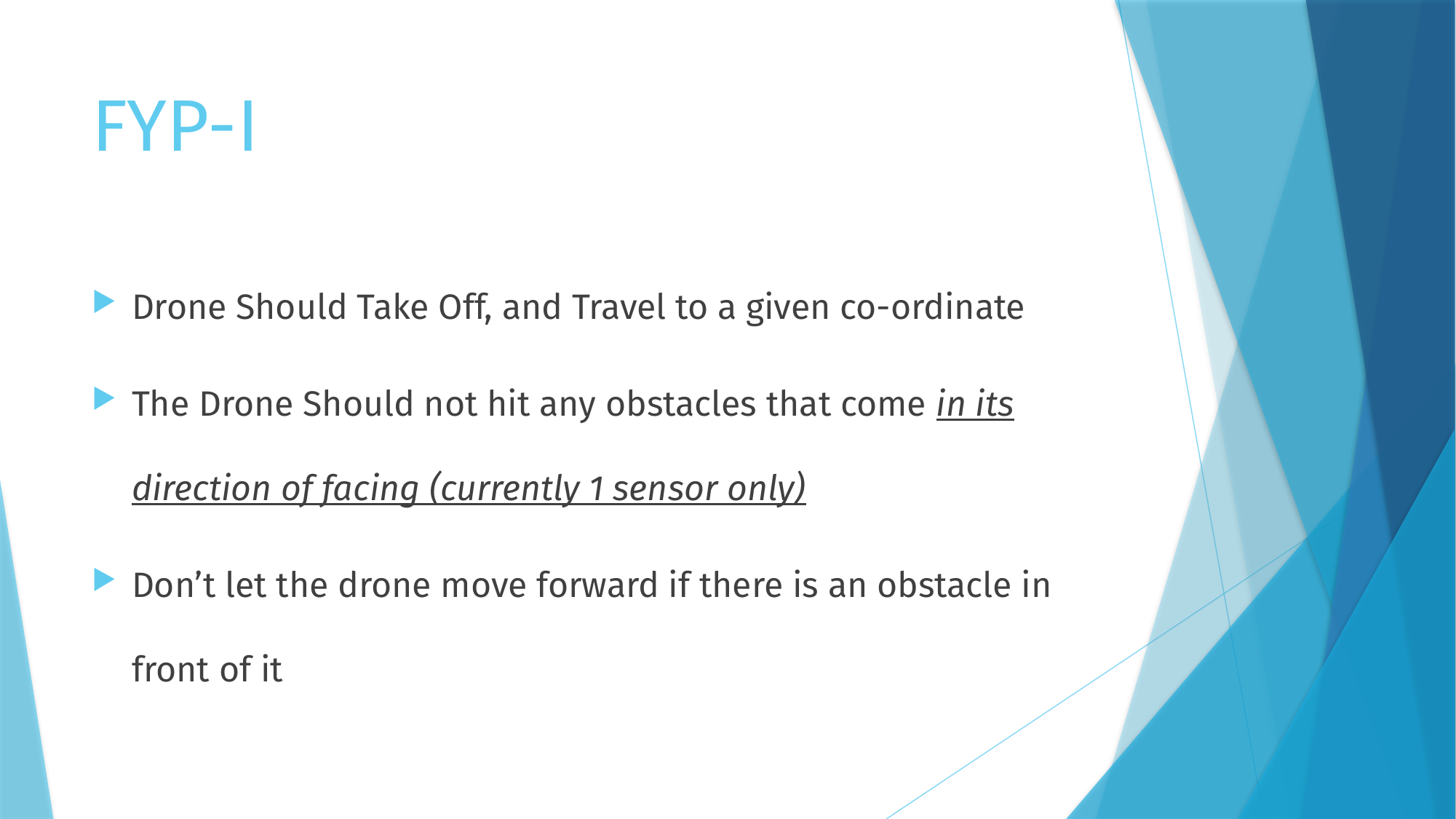

# FYP-I
Drone Should Take Off, and Travel to a given co-ordinate
The Drone Should not hit any obstacles that come in its direction of facing (currently 1 sensor only)
Don’t let the drone move forward if there is an obstacle in front of it